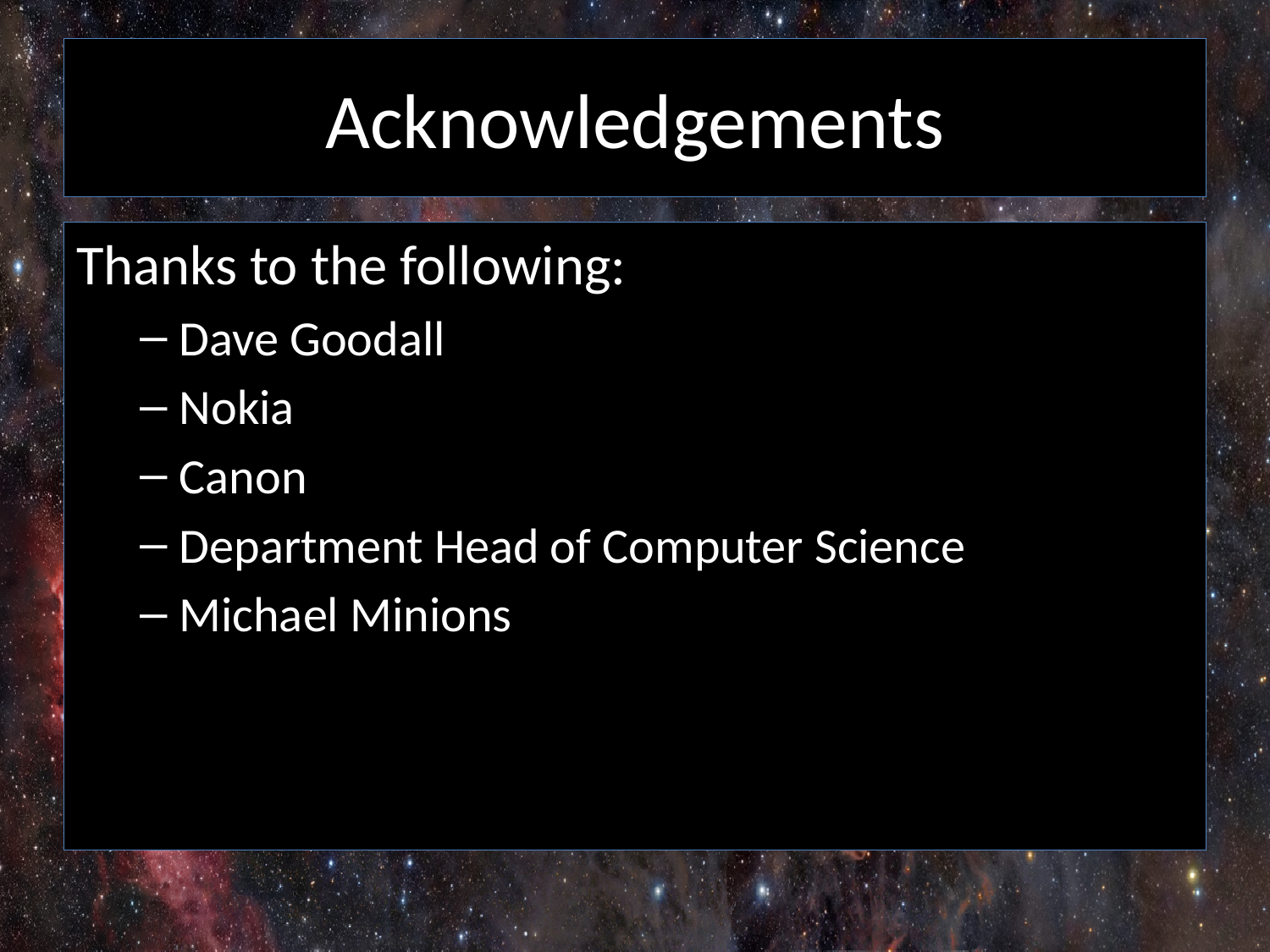

# Acknowledgements
Thanks to the following:
Dave Goodall
Nokia
Canon
Department Head of Computer Science
Michael Minions